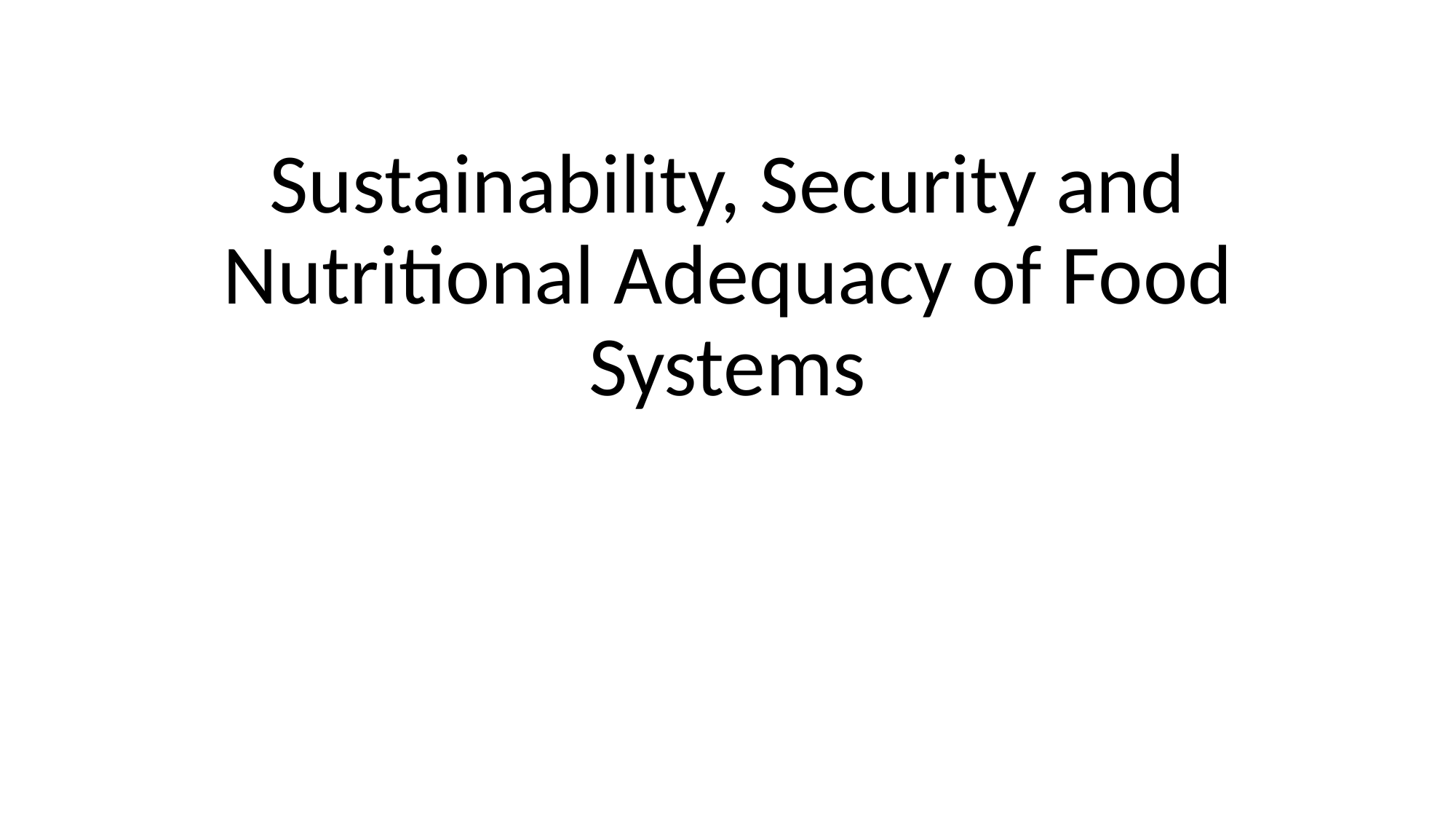

# Sustainability, Security and Nutritional Adequacy of Food Systems